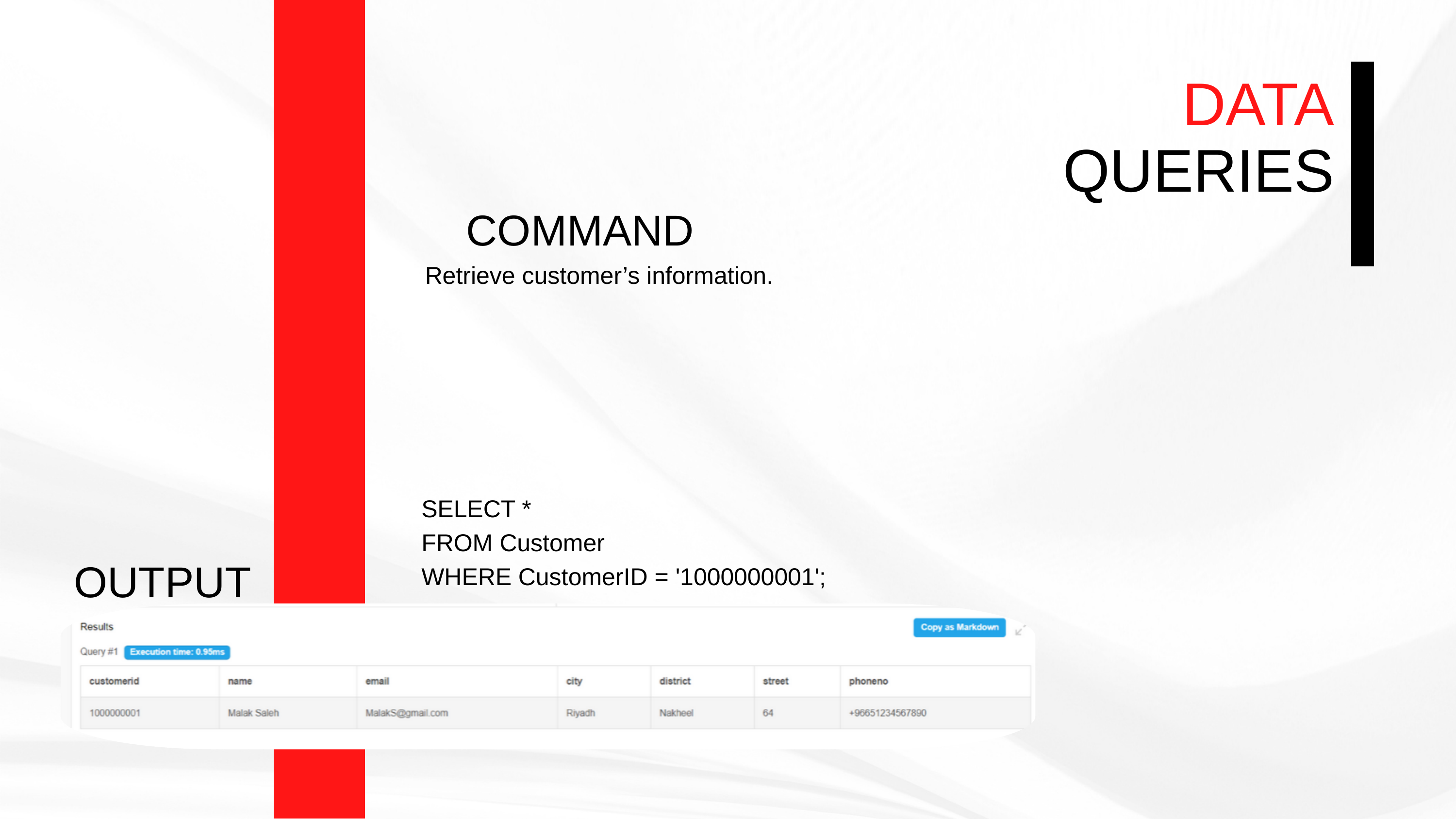

DATA

QUERIES
COMMAND
Retrieve customer’s information.
 SELECT *
 FROM Customer
 WHERE CustomerID = '1000000001';
OUTPUT